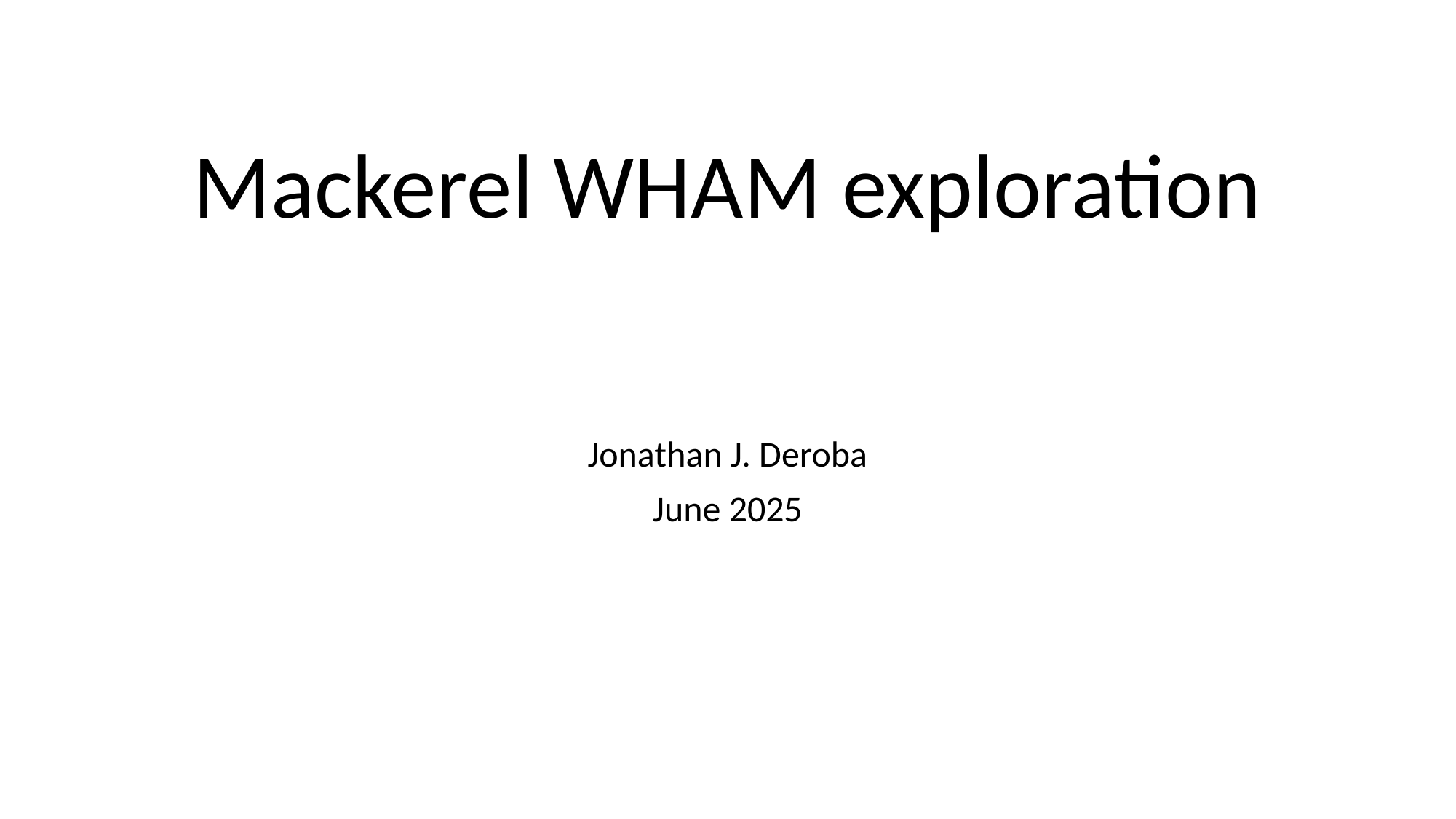

# Mackerel WHAM exploration
Jonathan J. Deroba
June 2025